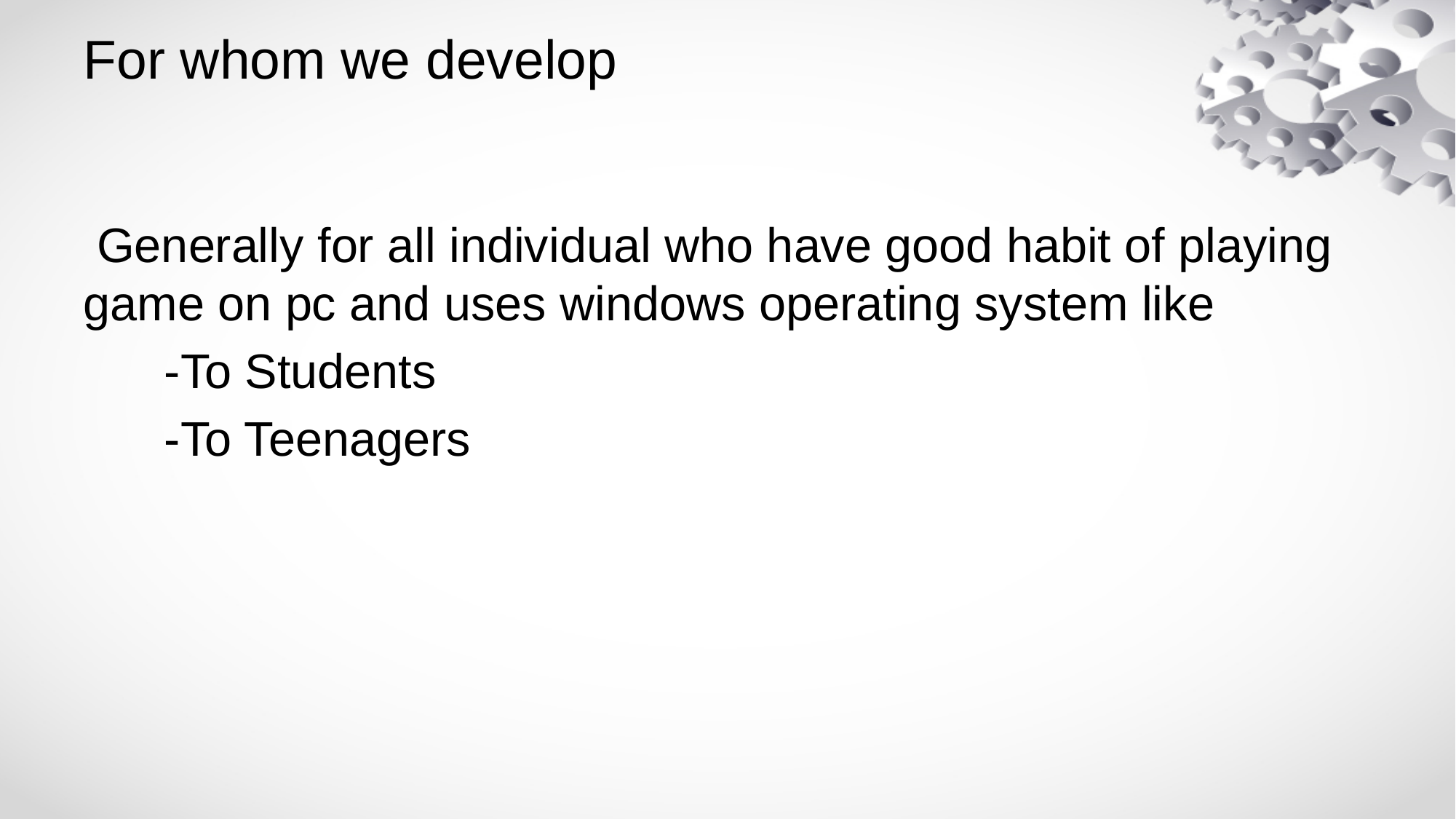

# For whom we develop

 Generally for all individual who have good habit of playing game on pc and uses windows operating system like
      -To Students
      -To Teenagers